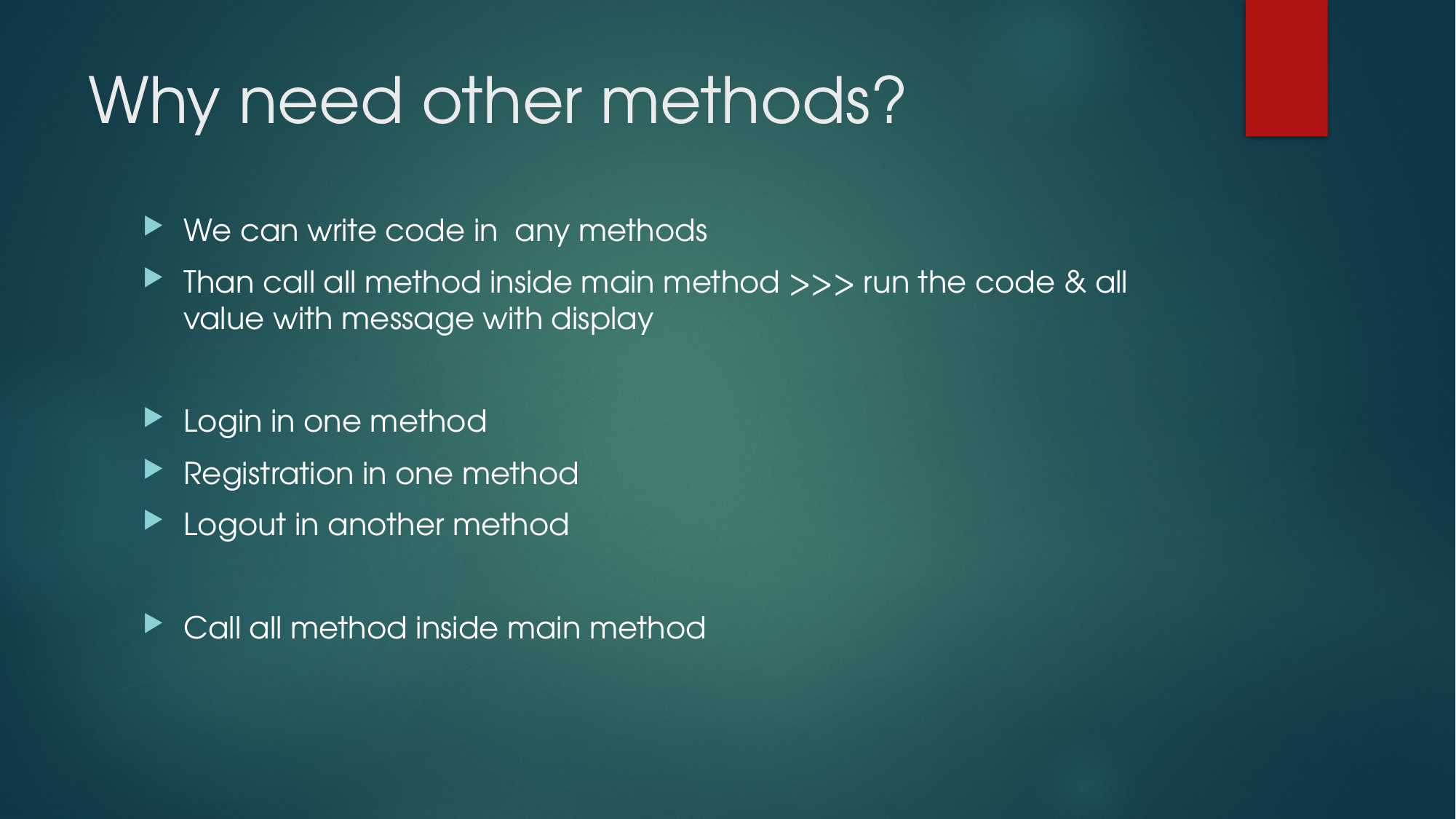

# Why need other methods?
We can write code in  any methods
Than call all method inside main method >>> run the code & all value with message with display

Login in one method
Registration in one method
Logout in another method

Call all method inside main method